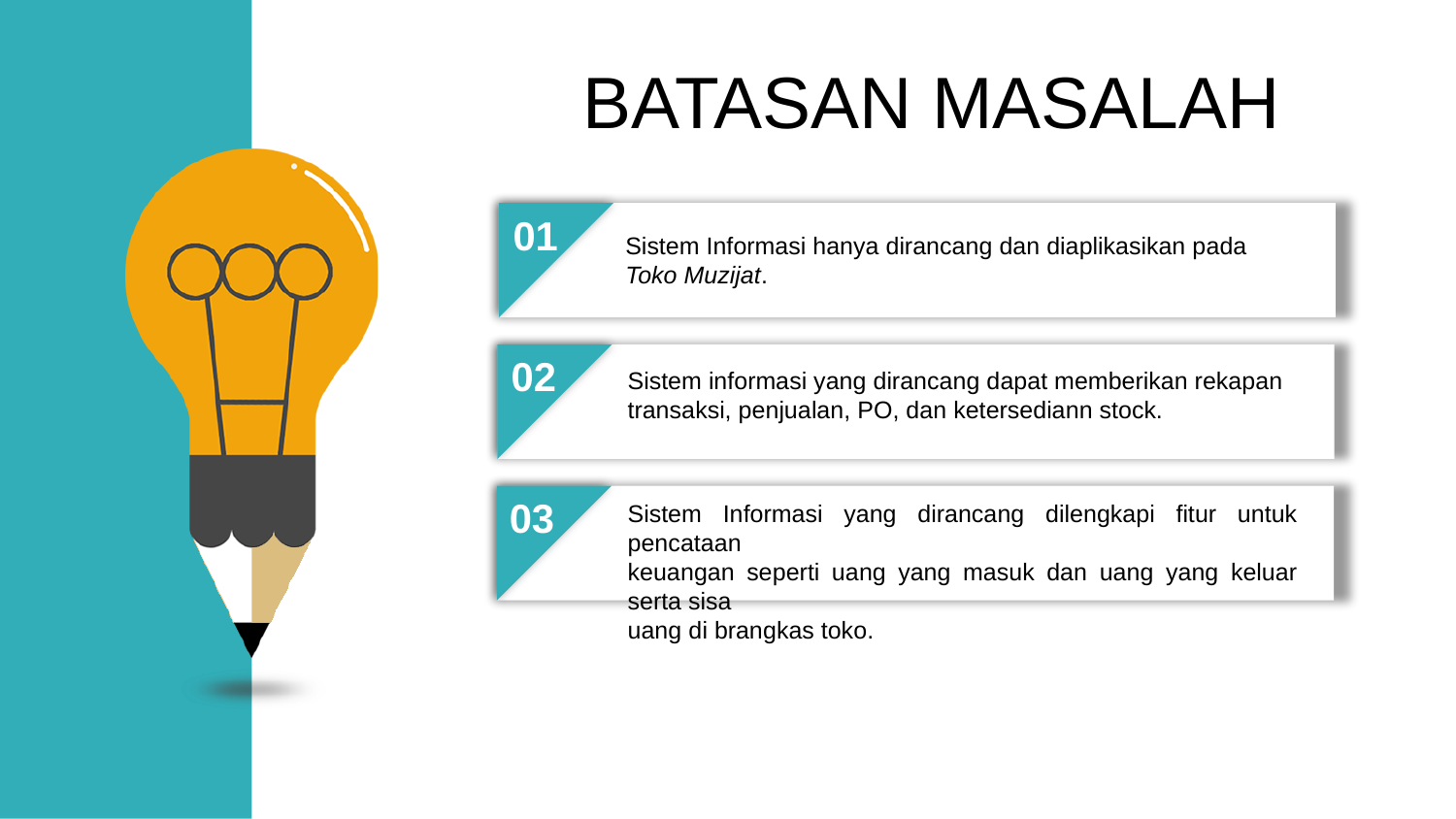

BATASAN MASALAH

01
Sistem Informasi hanya dirancang dan diaplikasikan pada
Toko Muzijat.

02

Sistem informasi yang dirancang dapat memberikan rekapan
transaksi, penjualan, PO, dan ketersediann stock.
03

Sistem Informasi yang dirancang dilengkapi fitur untuk pencataan
keuangan seperti uang yang masuk dan uang yang keluar serta sisa
uang di brangkas toko.
04